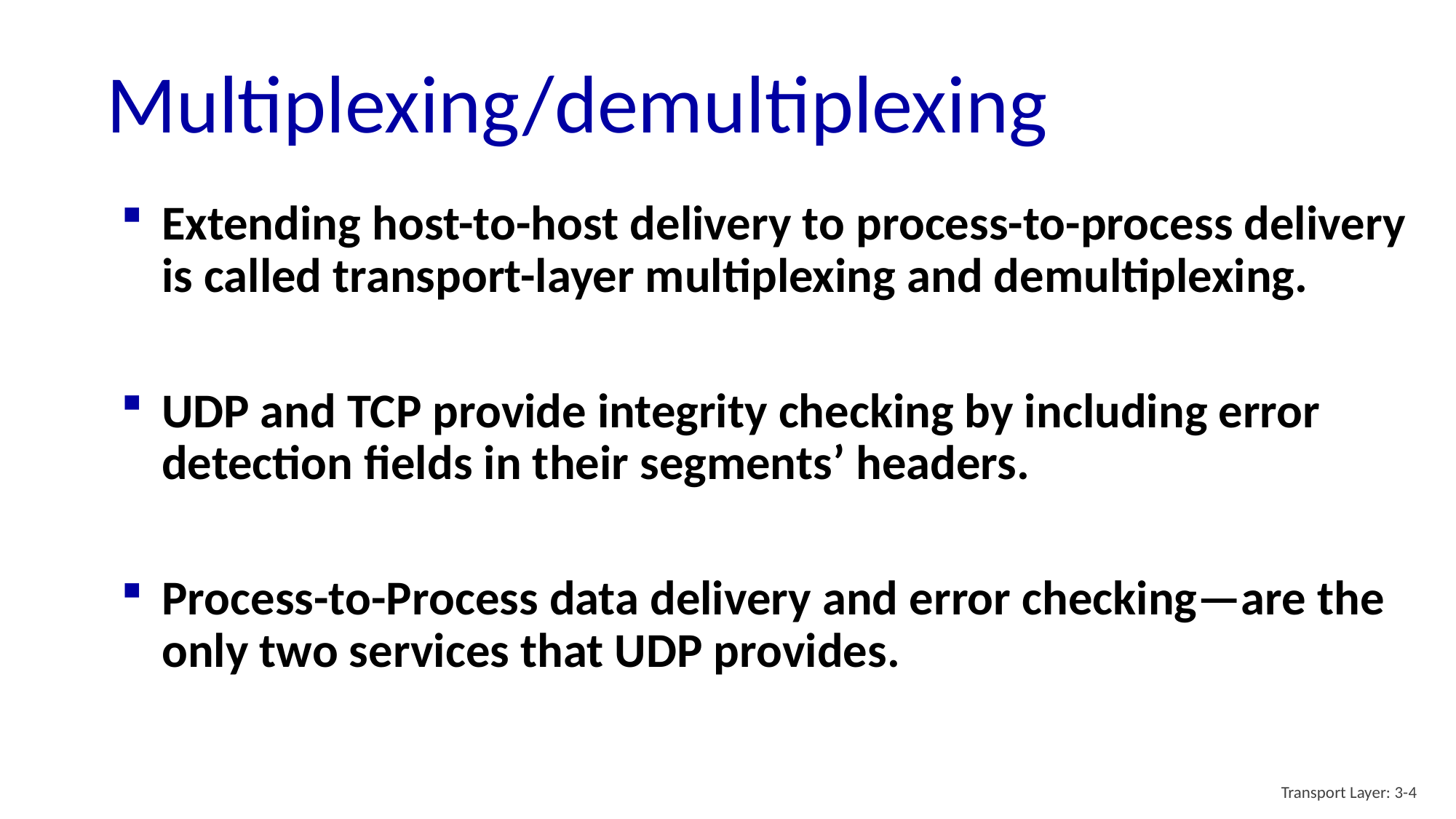

# Multiplexing/demultiplexing
Extending host-to-host delivery to process-to-process delivery is called transport-layer multiplexing and demultiplexing.

UDP and TCP provide integrity checking by including error detection fields in their segments’ headers.

Process-to-Process data delivery and error checking—are the only two services that UDP provides.
Transport Layer: 3-4